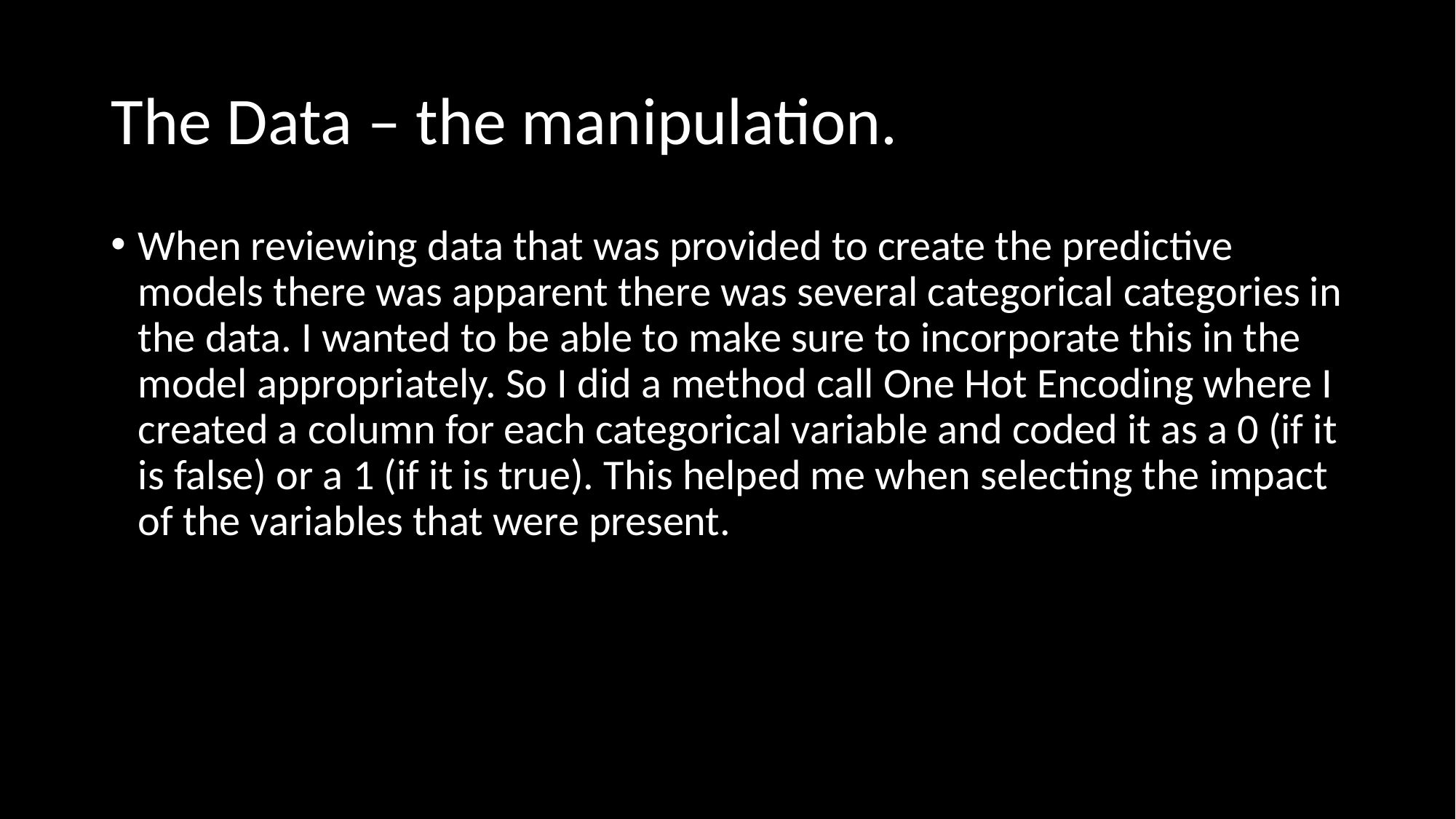

# The Data – the manipulation.
When reviewing data that was provided to create the predictive models there was apparent there was several categorical categories in the data. I wanted to be able to make sure to incorporate this in the model appropriately. So I did a method call One Hot Encoding where I created a column for each categorical variable and coded it as a 0 (if it is false) or a 1 (if it is true). This helped me when selecting the impact of the variables that were present.